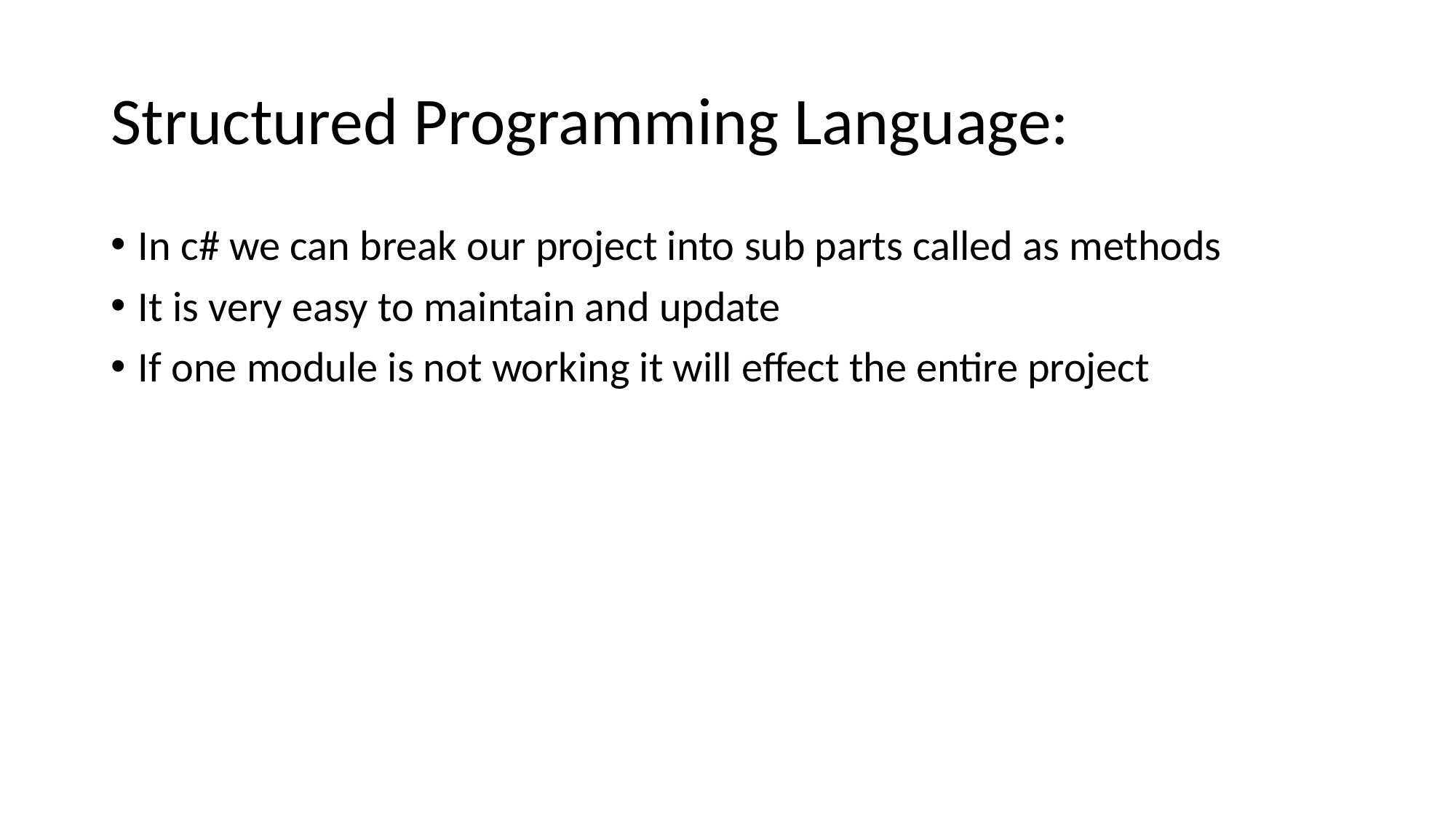

# Structured Programming Language:
In c# we can break our project into sub parts called as methods
It is very easy to maintain and update
If one module is not working it will effect the entire project